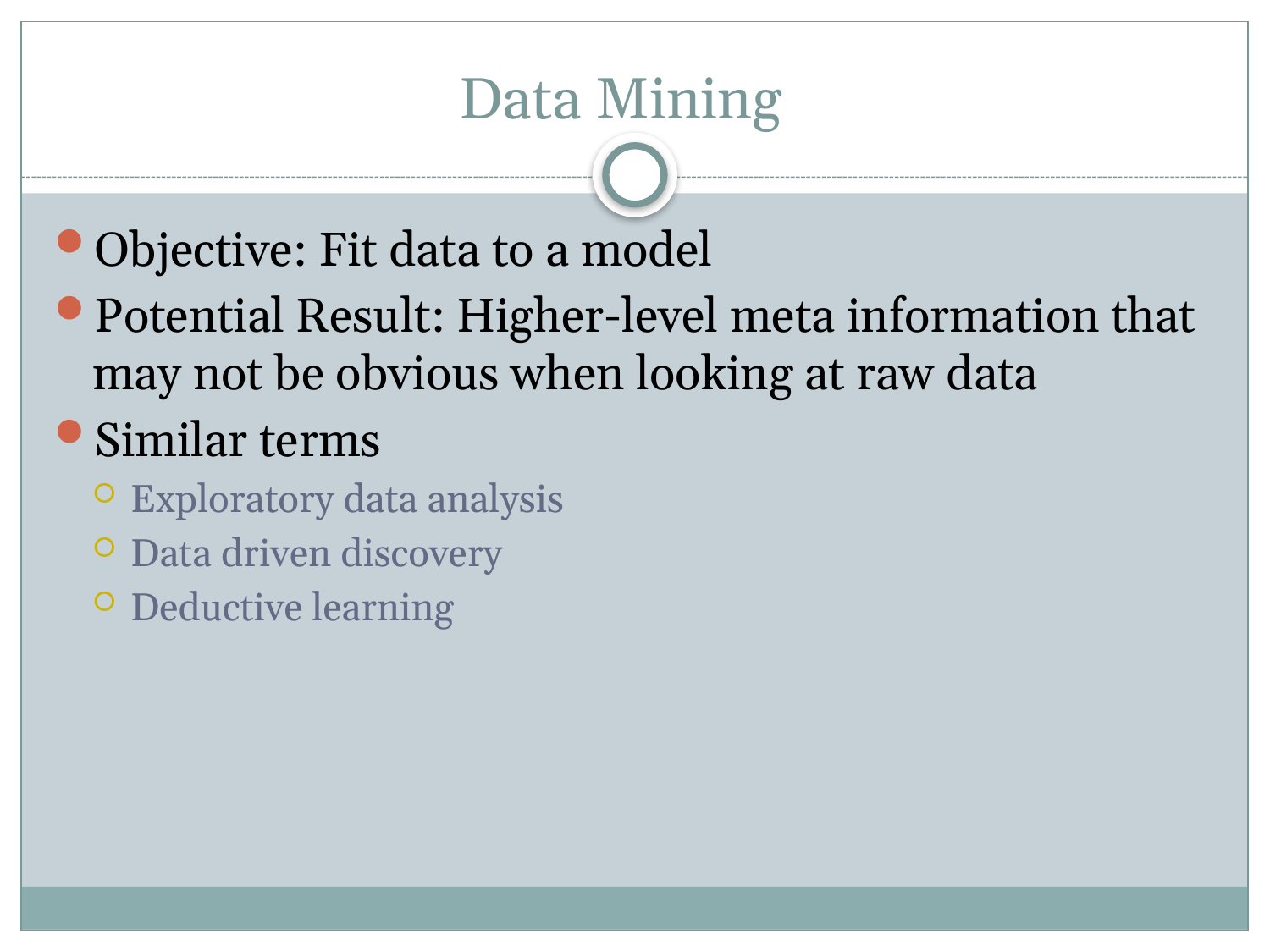

# Data Mining
Objective: Fit data to a model
Potential Result: Higher-level meta information that may not be obvious when looking at raw data
Similar terms
Exploratory data analysis
Data driven discovery
Deductive learning